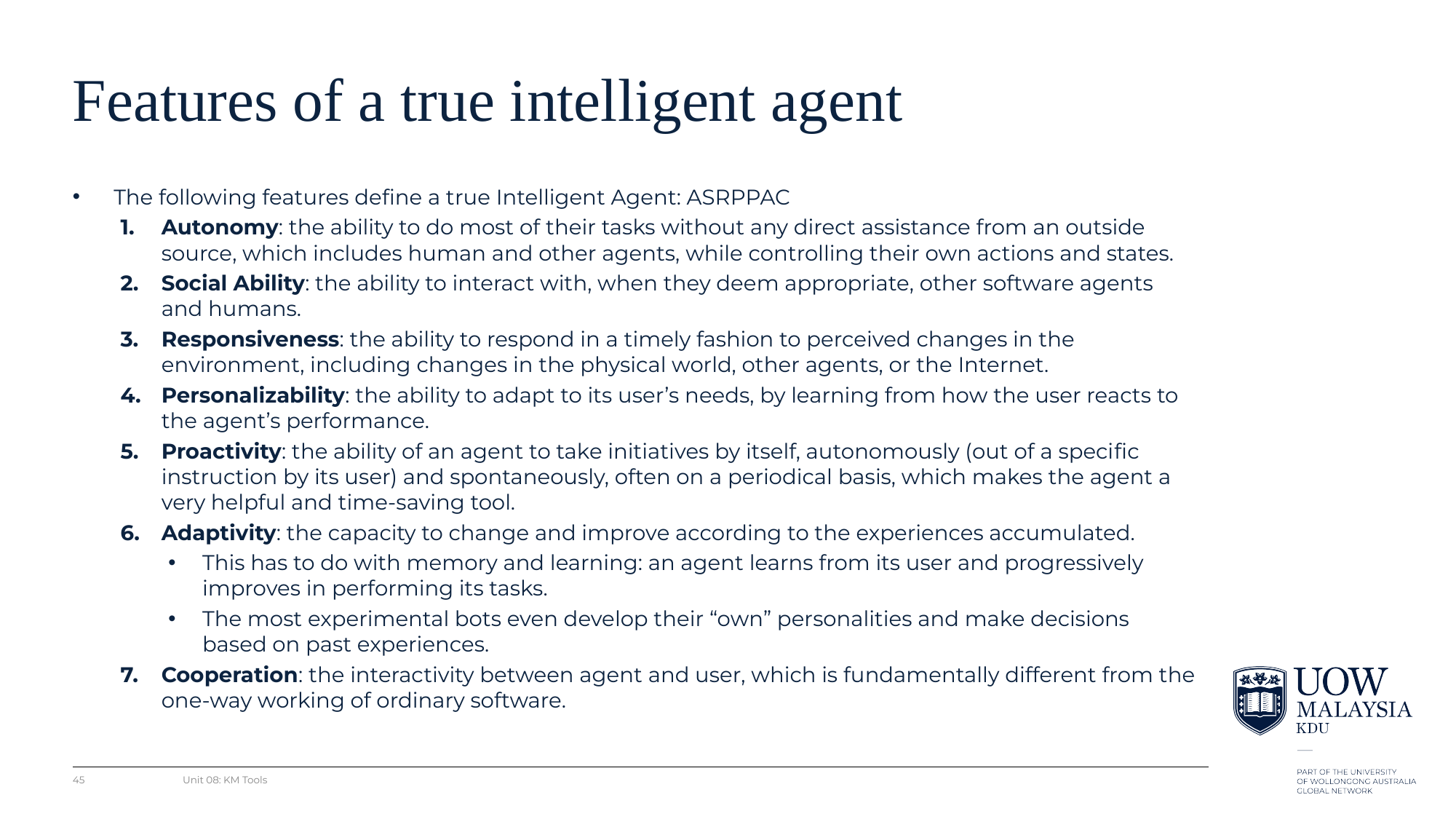

# Features of a true intelligent agent
The following features deﬁne a true Intelligent Agent: ASRPPAC
Autonomy: the ability to do most of their tasks without any direct assistance from an outside source, which includes human and other agents, while controlling their own actions and states.
Social Ability: the ability to interact with, when they deem appropriate, other software agents and humans.
Responsiveness: the ability to respond in a timely fashion to perceived changes in the environment, including changes in the physical world, other agents, or the Internet.
Personalizability: the ability to adapt to its user’s needs, by learning from how the user reacts to the agent’s performance.
Proactivity: the ability of an agent to take initiatives by itself, autonomously (out of a speciﬁc instruction by its user) and spontaneously, often on a periodical basis, which makes the agent a very helpful and time-saving tool.
Adaptivity: the capacity to change and improve according to the experiences accumulated.
This has to do with memory and learning: an agent learns from its user and progressively improves in performing its tasks.
The most experimental bots even develop their “own” personalities and make decisions based on past experiences.
Cooperation: the interactivity between agent and user, which is fundamentally different from the one-way working of ordinary software.

45
Unit 08: KM Tools